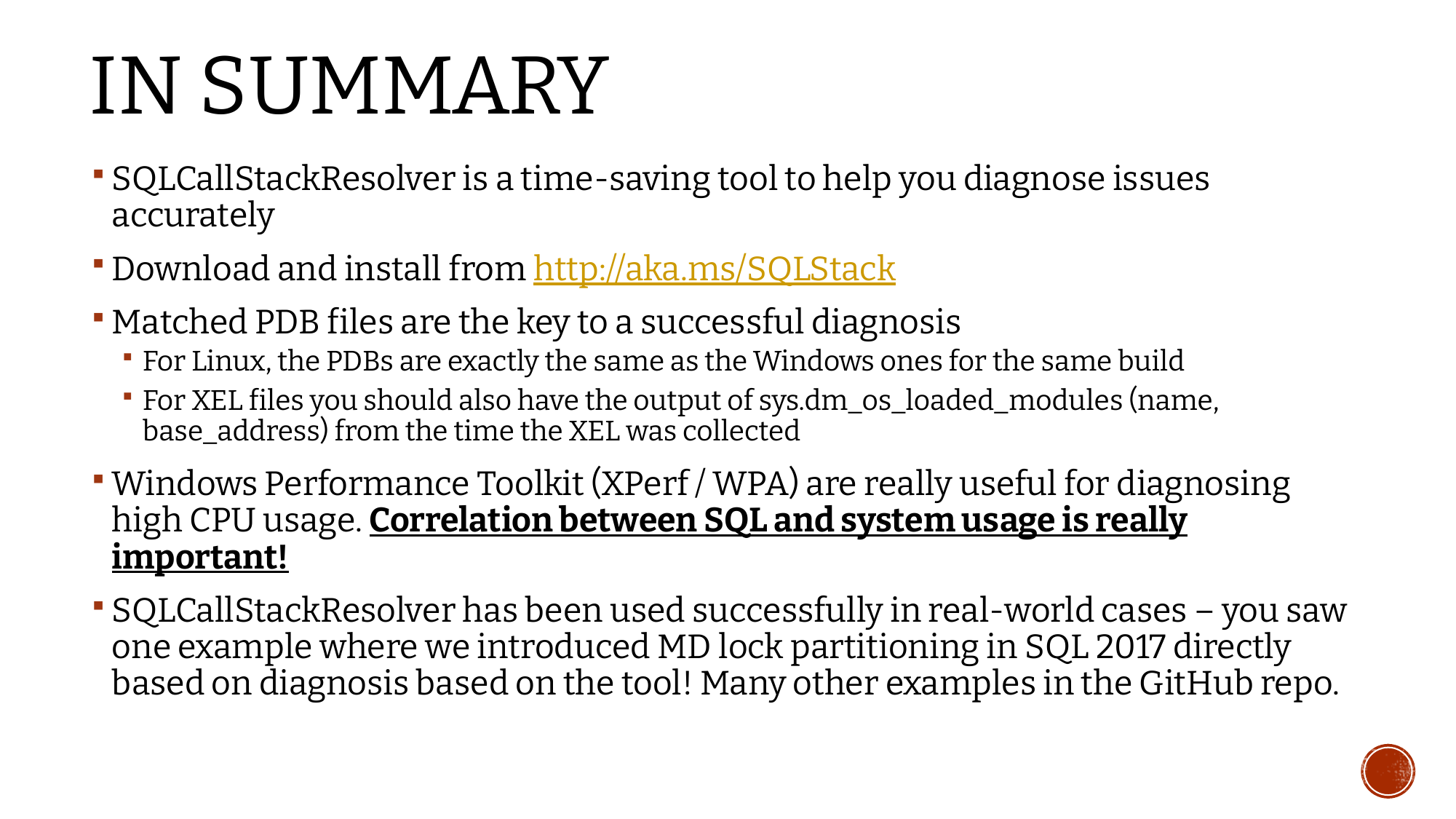

# IN SUMMARY
SQLCallStackResolver is a time-saving tool to help you diagnose issues accurately
Download and install from http://aka.ms/SQLStack
Matched PDB files are the key to a successful diagnosis
For Linux, the PDBs are exactly the same as the Windows ones for the same build
For XEL files you should also have the output of sys.dm_os_loaded_modules (name, base_address) from the time the XEL was collected
Windows Performance Toolkit (XPerf / WPA) are really useful for diagnosing high CPU usage. Correlation between SQL and system usage is really important!
SQLCallStackResolver has been used successfully in real-world cases – you saw one example where we introduced MD lock partitioning in SQL 2017 directly based on diagnosis based on the tool! Many other examples in the GitHub repo.